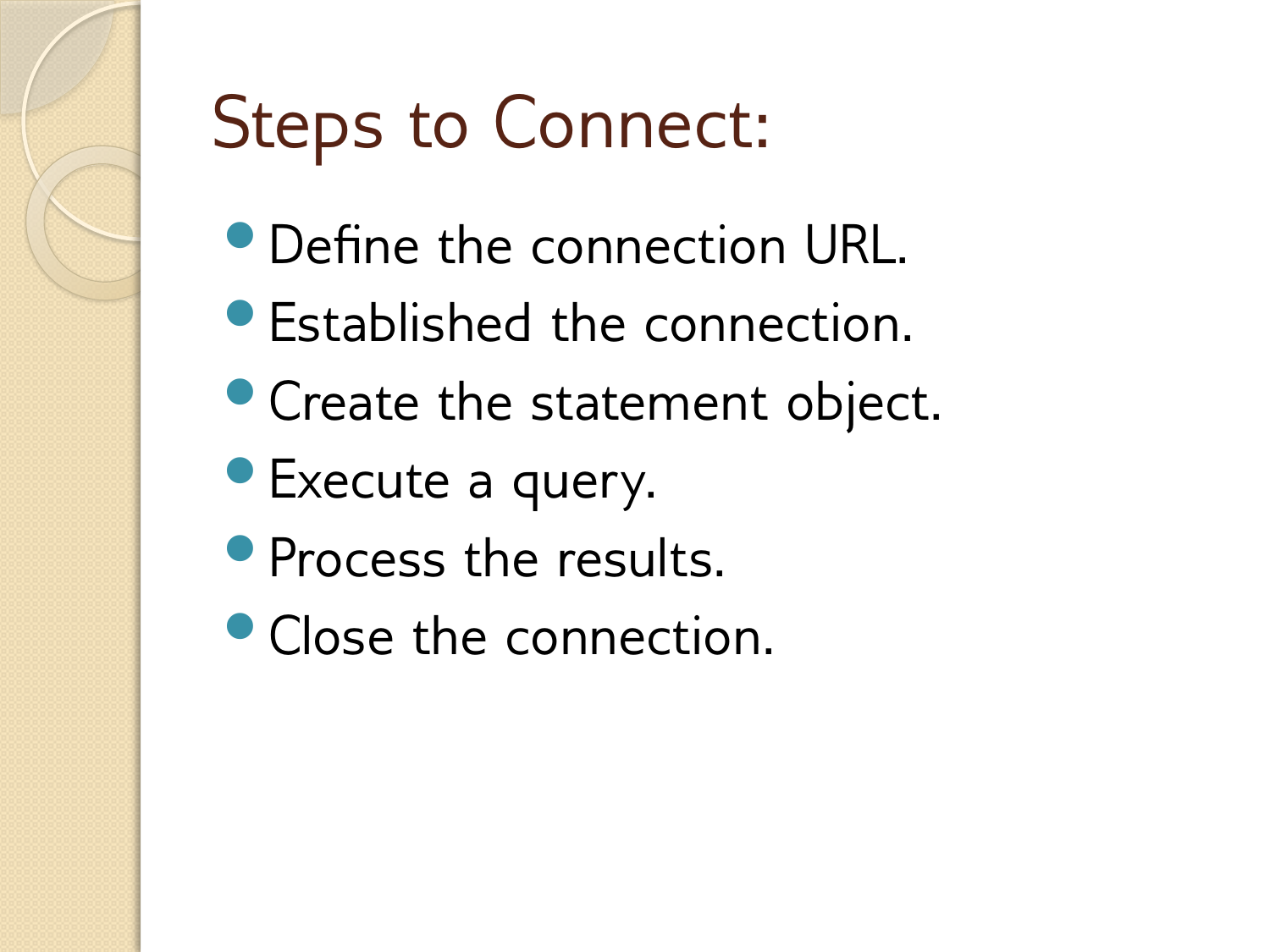

# Steps to Connect:
Define the connection URL.
Established the connection.
Create the statement object.
Execute a query.
Process the results.
Close the connection.